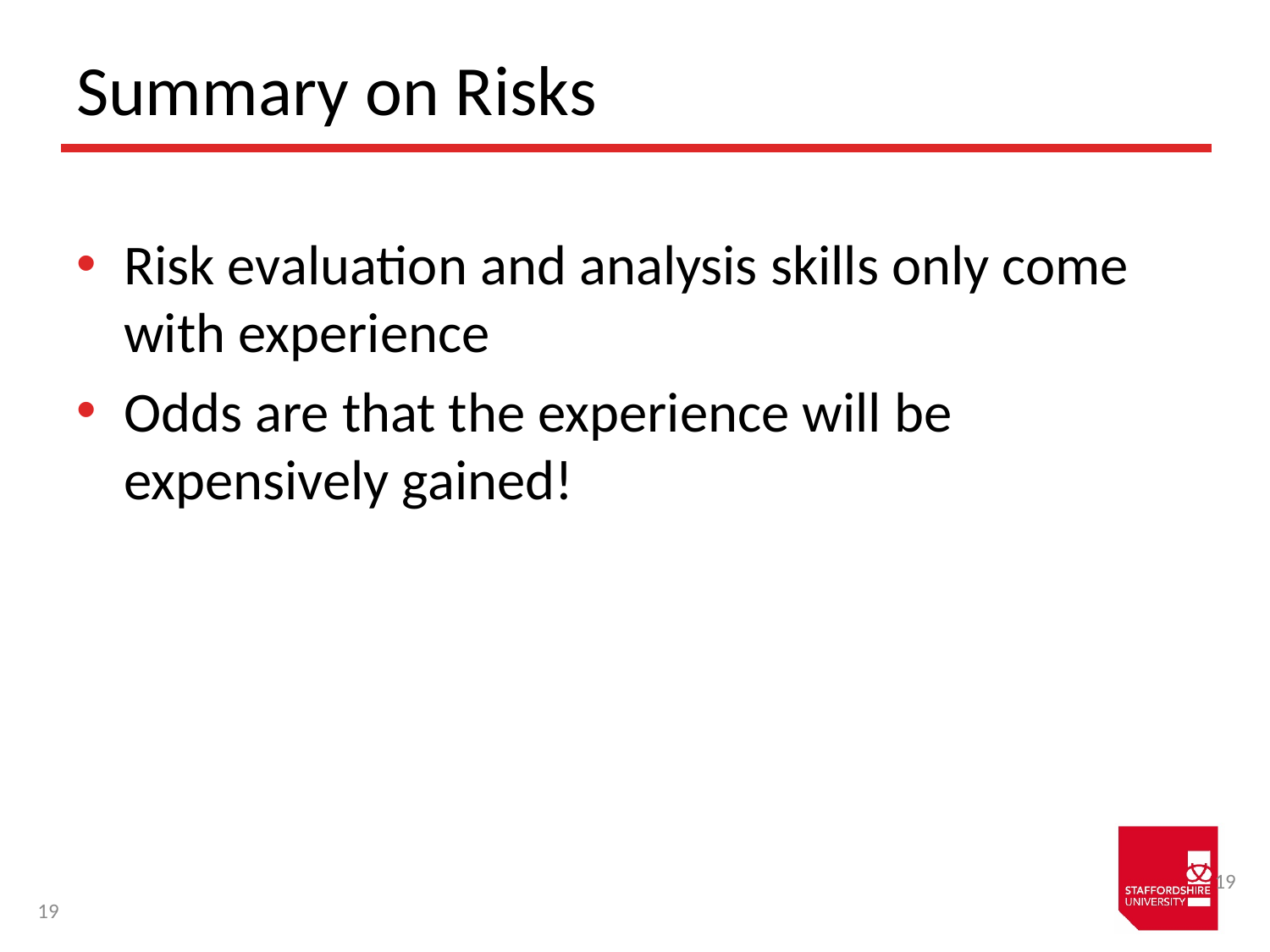

# Summary on Risks
Risk evaluation and analysis skills only come with experience
Odds are that the experience will be expensively gained!
19